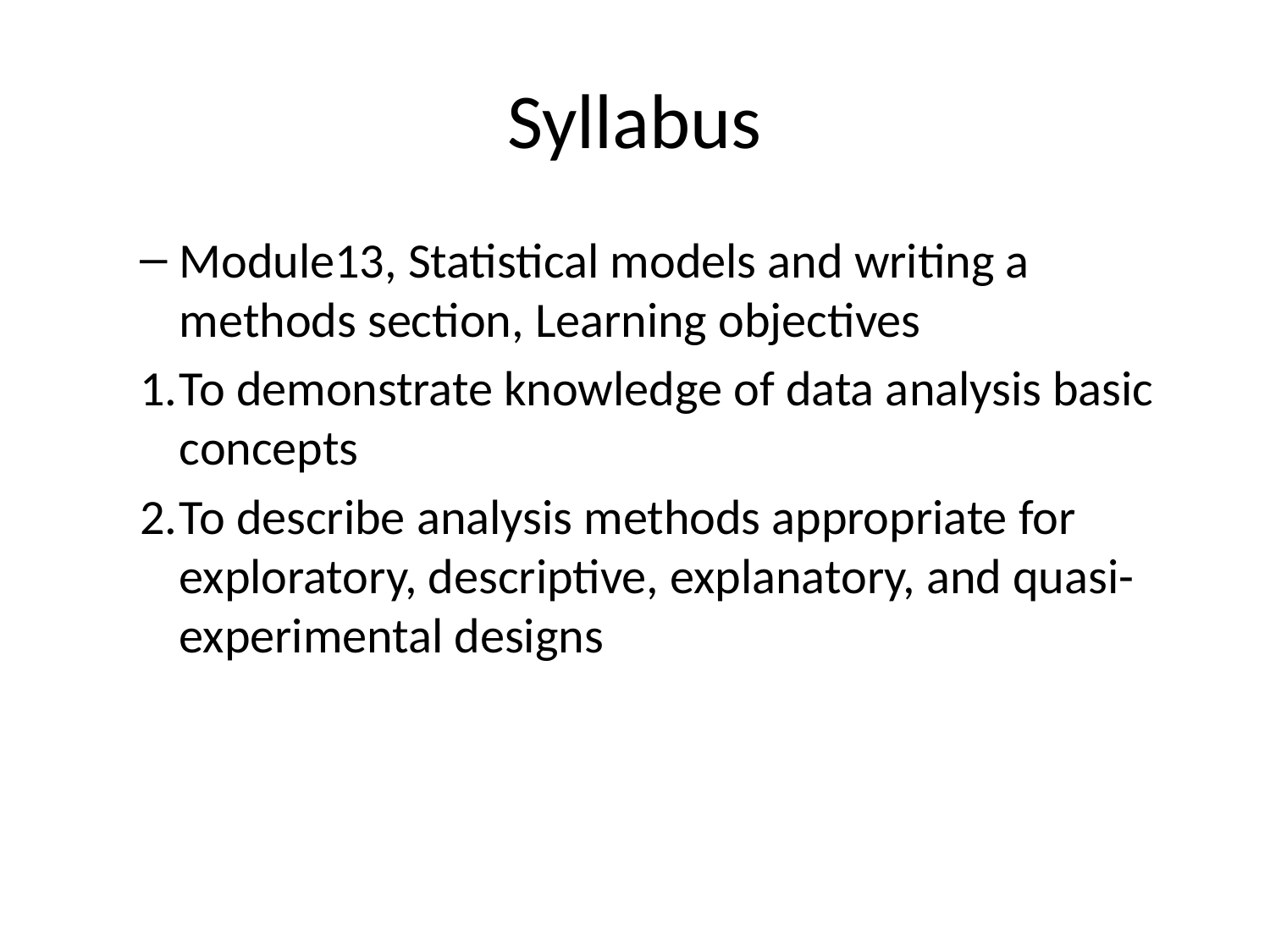

# Syllabus
Module13, Statistical models and writing a methods section, Learning objectives
To demonstrate knowledge of data analysis basic concepts
To describe analysis methods appropriate for exploratory, descriptive, explanatory, and quasi-experimental designs